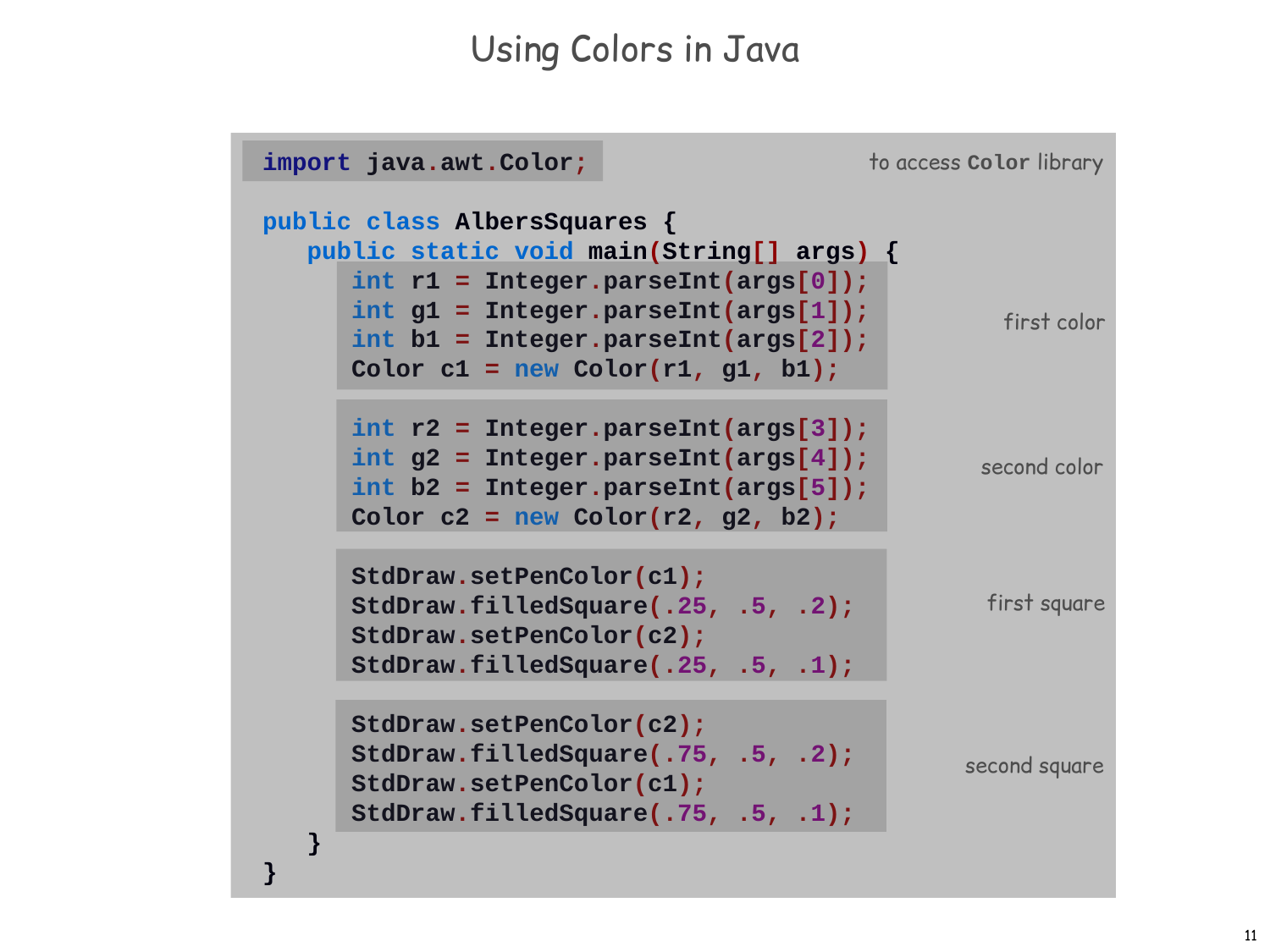

# Using Colors in Java
import java.awt.Color;

public class AlbersSquares {
   public static void main(String[] args) {
      int r1 = Integer.parseInt(args[0]);
      int g1 = Integer.parseInt(args[1]);
      int b1 = Integer.parseInt(args[2]);
      Color c1 = new Color(r1, g1, b1);

      int r2 = Integer.parseInt(args[3]);
      int g2 = Integer.parseInt(args[4]);
      int b2 = Integer.parseInt(args[5]);
      Color c2 = new Color(r2, g2, b2);

      StdDraw.setPenColor(c1);
      StdDraw.filledSquare(.25, .5, .2);
      StdDraw.setPenColor(c2);
      StdDraw.filledSquare(.25, .5, .1);

      StdDraw.setPenColor(c2);
      StdDraw.filledSquare(.75, .5, .2);
      StdDraw.setPenColor(c1);
      StdDraw.filledSquare(.75, .5, .1);
   }
}

to access Color library

first color

second color

first square

second square
11